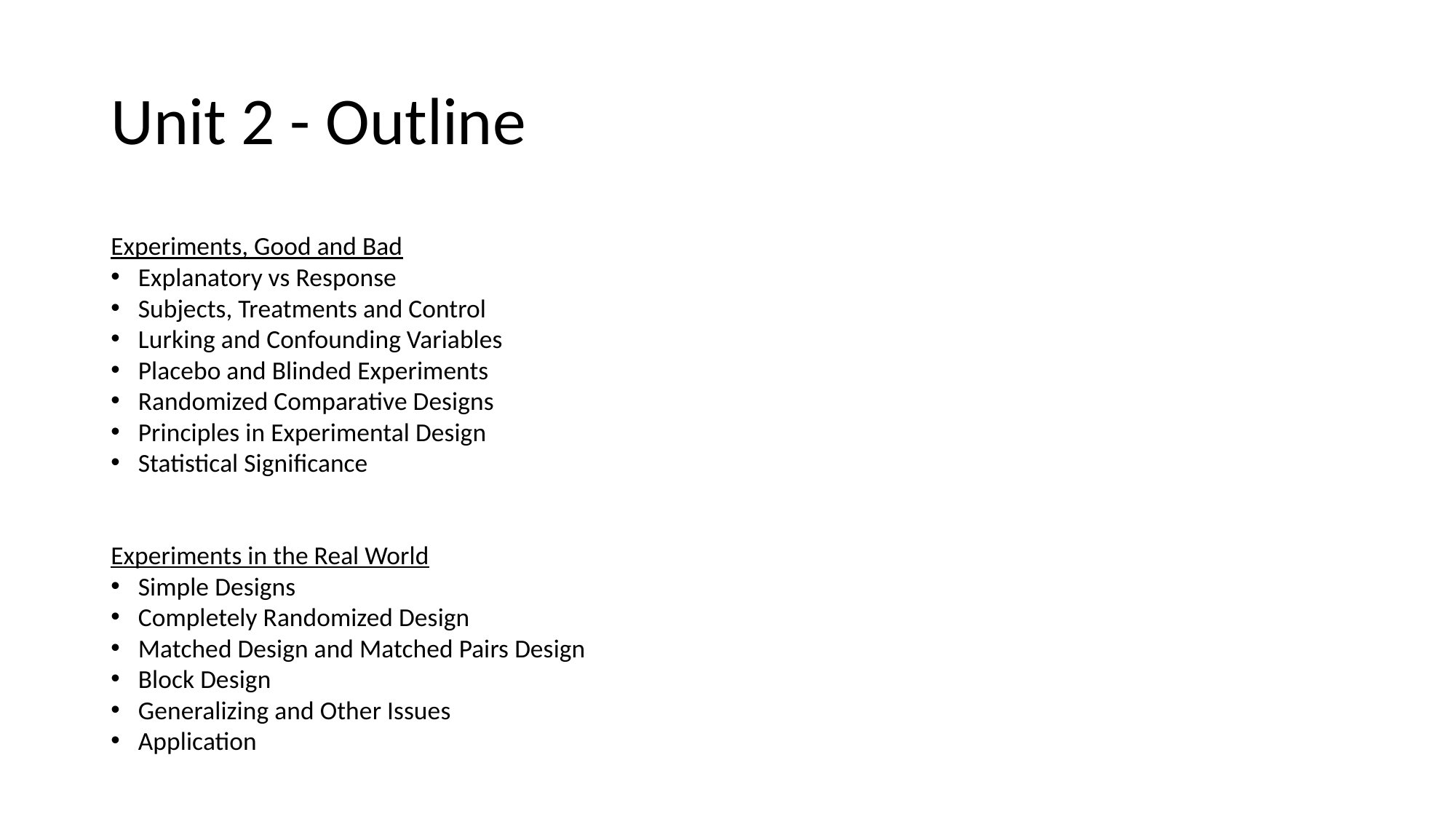

# Unit 2 - Outline
Experiments, Good and Bad
Explanatory vs Response
Subjects, Treatments and Control
Lurking and Confounding Variables
Placebo and Blinded Experiments
Randomized Comparative Designs
Principles in Experimental Design
Statistical Significance

Experiments in the Real World
Simple Designs
Completely Randomized Design
Matched Design and Matched Pairs Design
Block Design
Generalizing and Other Issues
Application